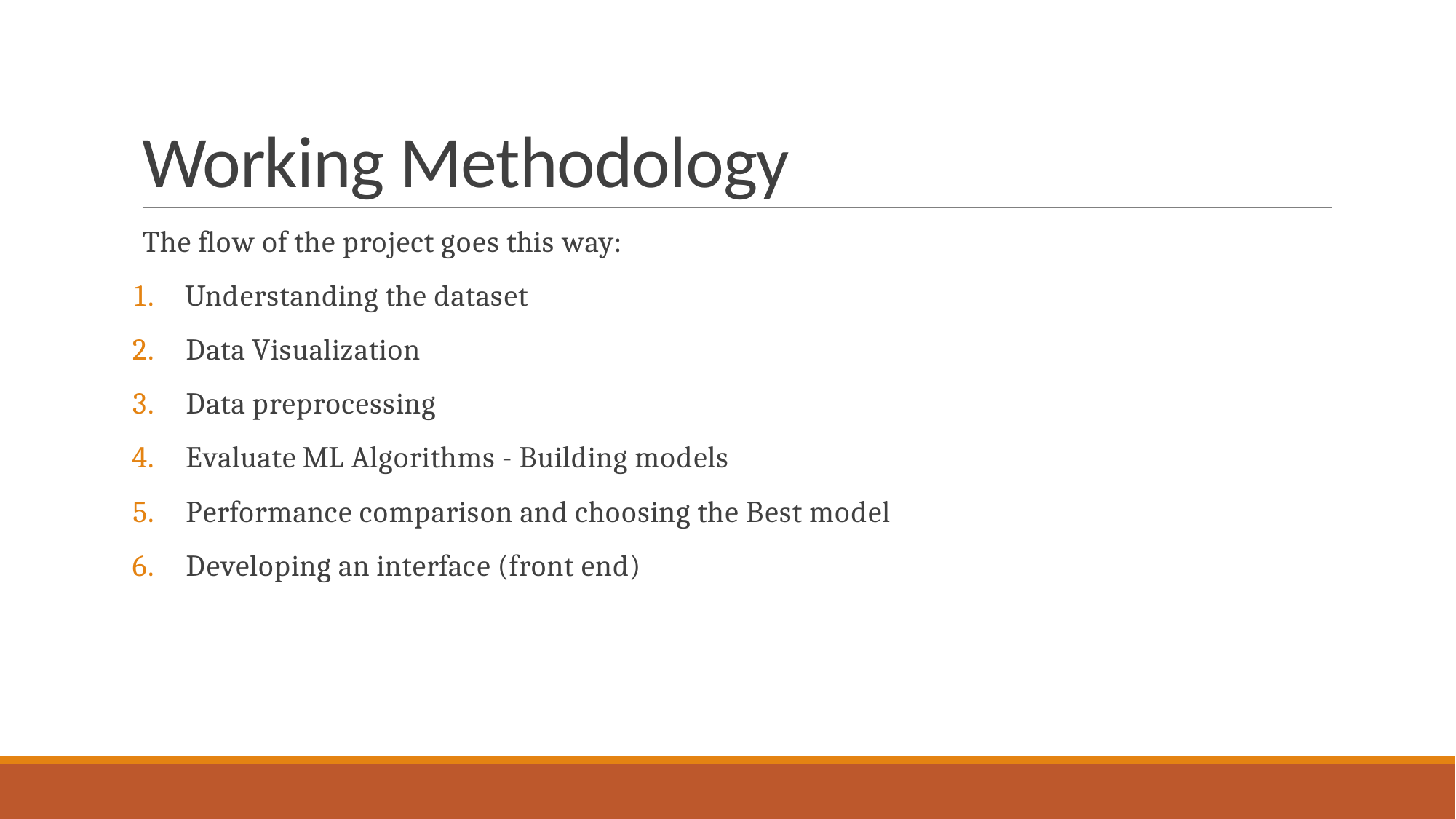

# Working Methodology
The flow of the project goes this way:
Understanding the dataset
Data Visualization
Data preprocessing
Evaluate ML Algorithms - Building models
Performance comparison and choosing the Best model
Developing an interface (front end)